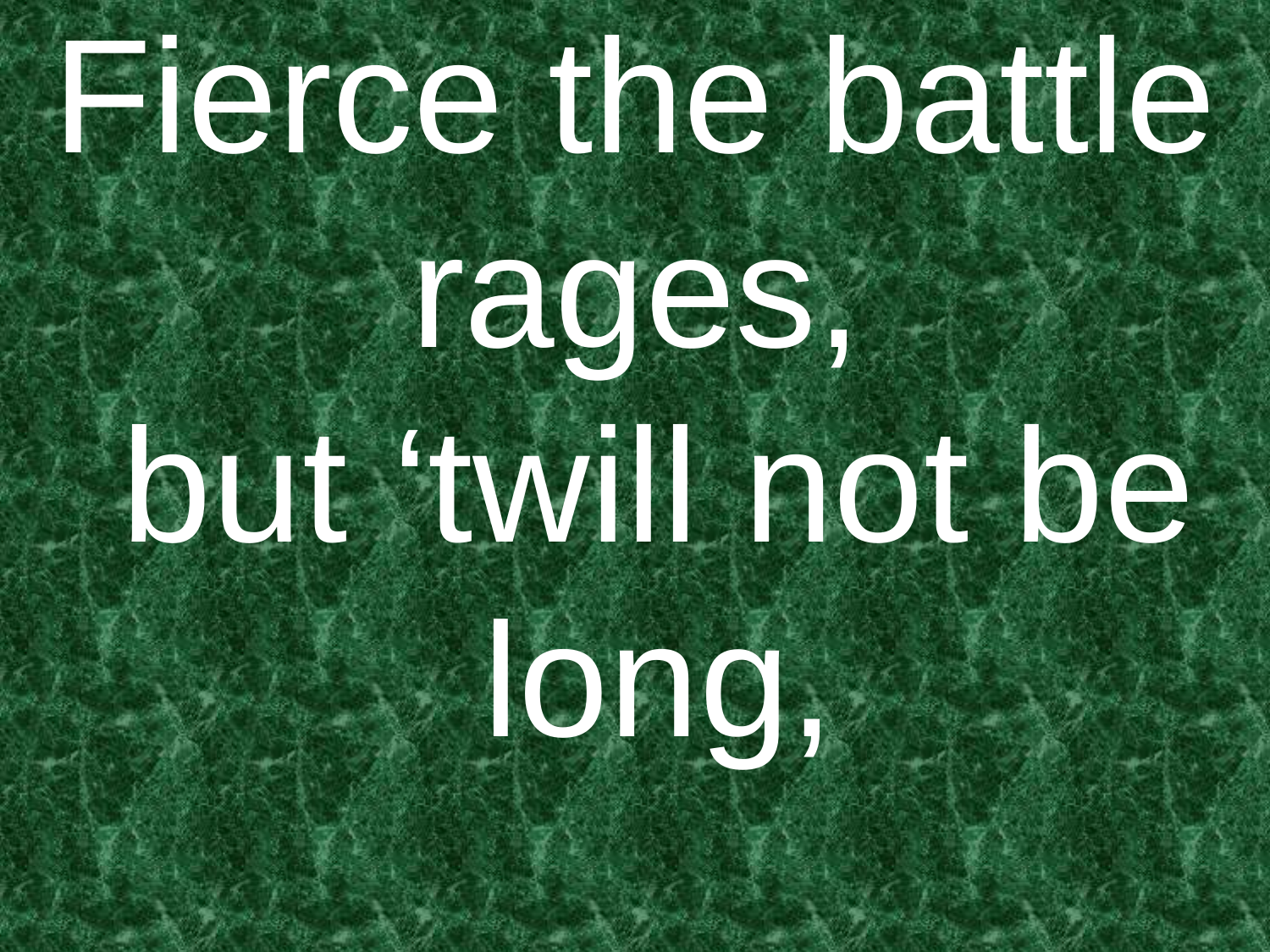

Fierce the battle rages,
but ‘twill not be long,